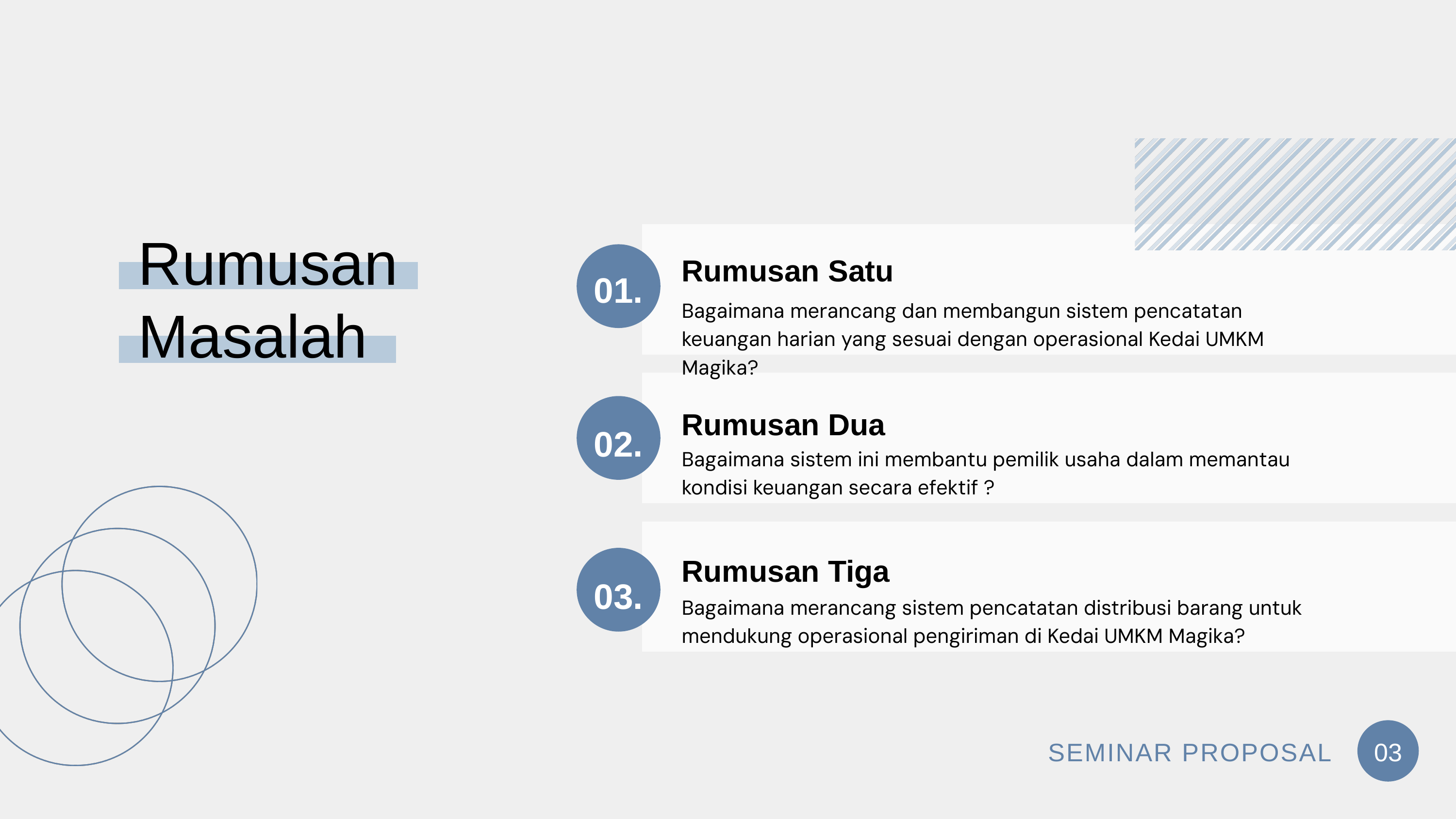

Rumusan
Masalah

Rumusan Satu
01.

Bagaimana merancang dan membangun sistem pencatatan keuangan harian yang sesuai dengan operasional Kedai UMKM Magika?

Rumusan Dua
02.
Bagaimana sistem ini membantu pemilik usaha dalam memantau kondisi keuangan secara efektif ?

Rumusan Tiga

03.
Bagaimana merancang sistem pencatatan distribusi barang untuk mendukung operasional pengiriman di Kedai UMKM Magika?

SEMINAR PROPOSAL
03